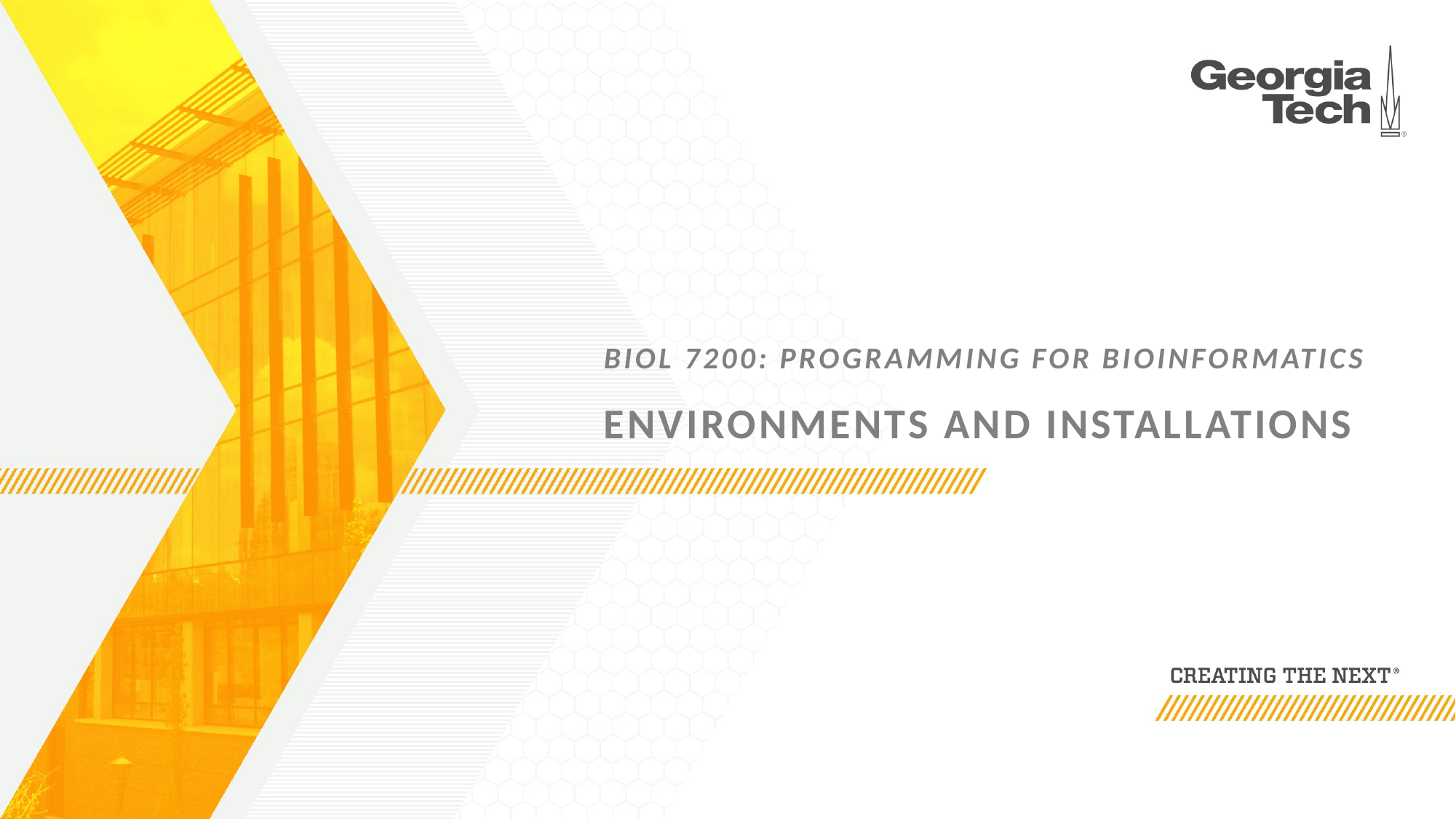

# Biol 7200: Programming for Bioinformatics Environments and installations